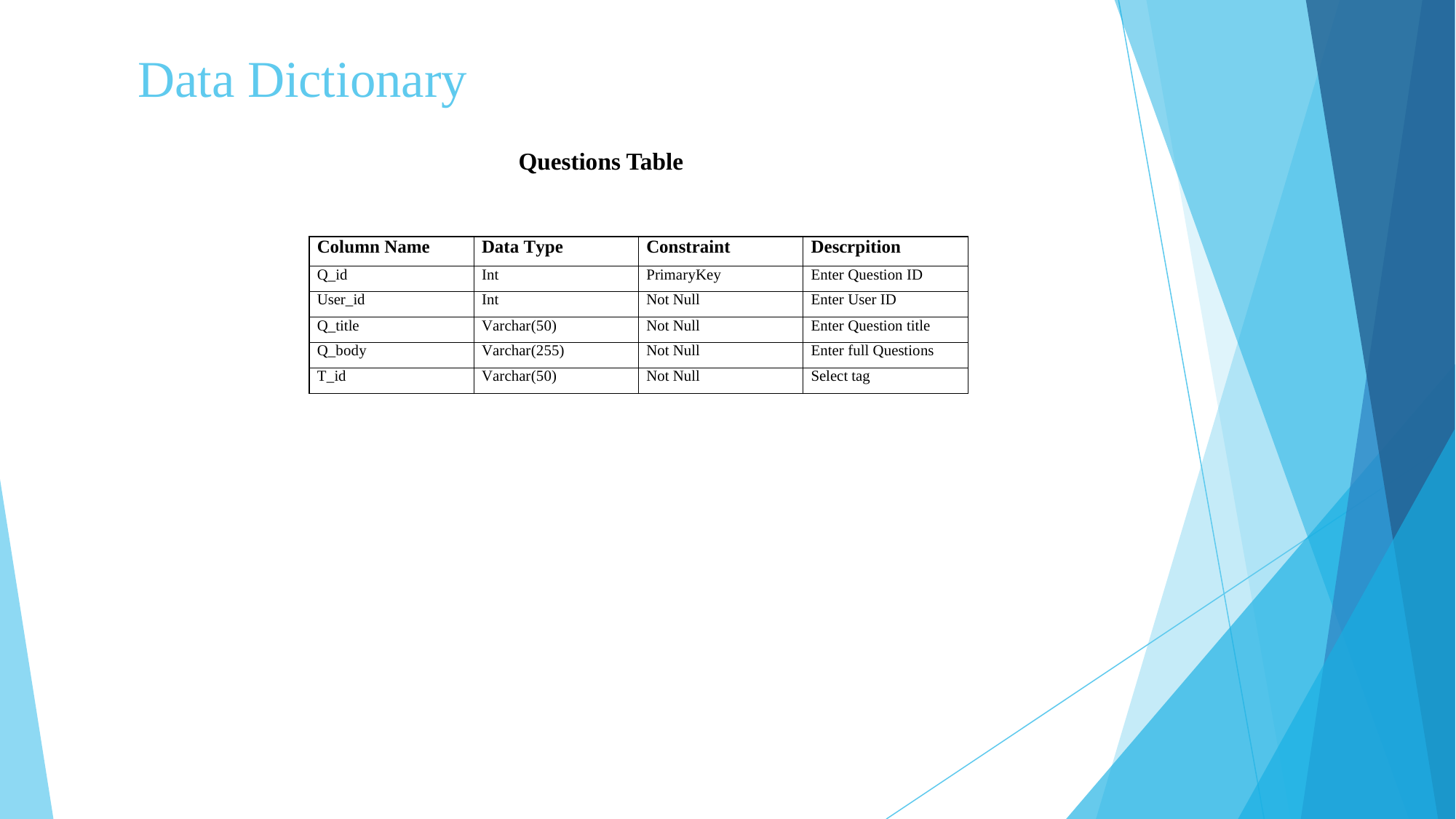

# Data Dictionary
Questions Table
| Column Name | Data Type | Constraint | Descrpition |
| --- | --- | --- | --- |
| Q\_id | Int | PrimaryKey | Enter Question ID |
| --- | --- | --- | --- |
| User\_id | Int | Not Null | Enter User ID |
| Q\_title | Varchar(50) | Not Null | Enter Question title |
| Q\_body | Varchar(255) | Not Null | Enter full Questions |
| T\_id | Varchar(50) | Not Null | Select tag |